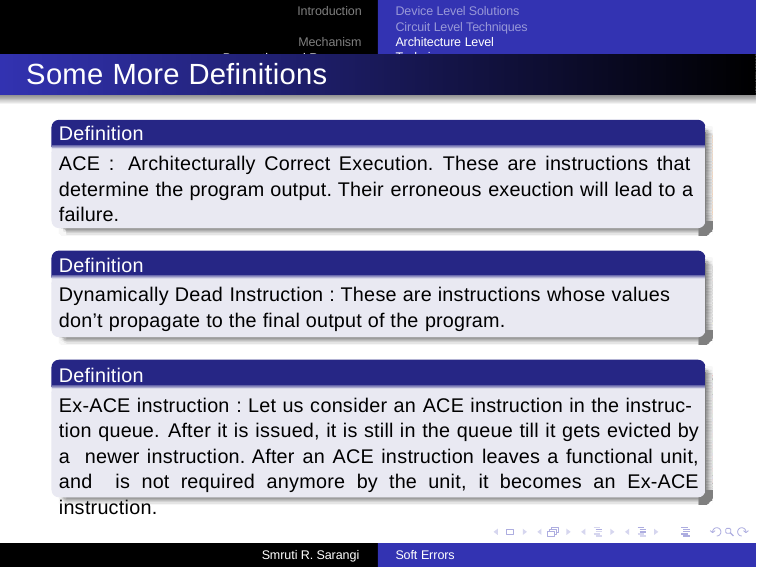

Introduction  Mechanism
Prevention and Recovery

Device Level Solutions  Circuit Level Techniques
Architecture Level Techniques
Some More Definitions
Definition
ACE : Architecturally Correct Execution. These are instructions that  determine the program output. Their erroneous exeuction will lead to a  failure.

Definition
Dynamically Dead Instruction : These are instructions whose values  don’t propagate to the final output of the program.

Definition
Ex-ACE instruction : Let us consider an ACE instruction in the instruc-  tion queue. After it is issued, it is still in the queue till it gets evicted by a  newer instruction. After an ACE instruction leaves a functional unit, and  is not required anymore by the unit, it becomes an Ex-ACE instruction.

Smruti R. Sarangi
Soft Errors